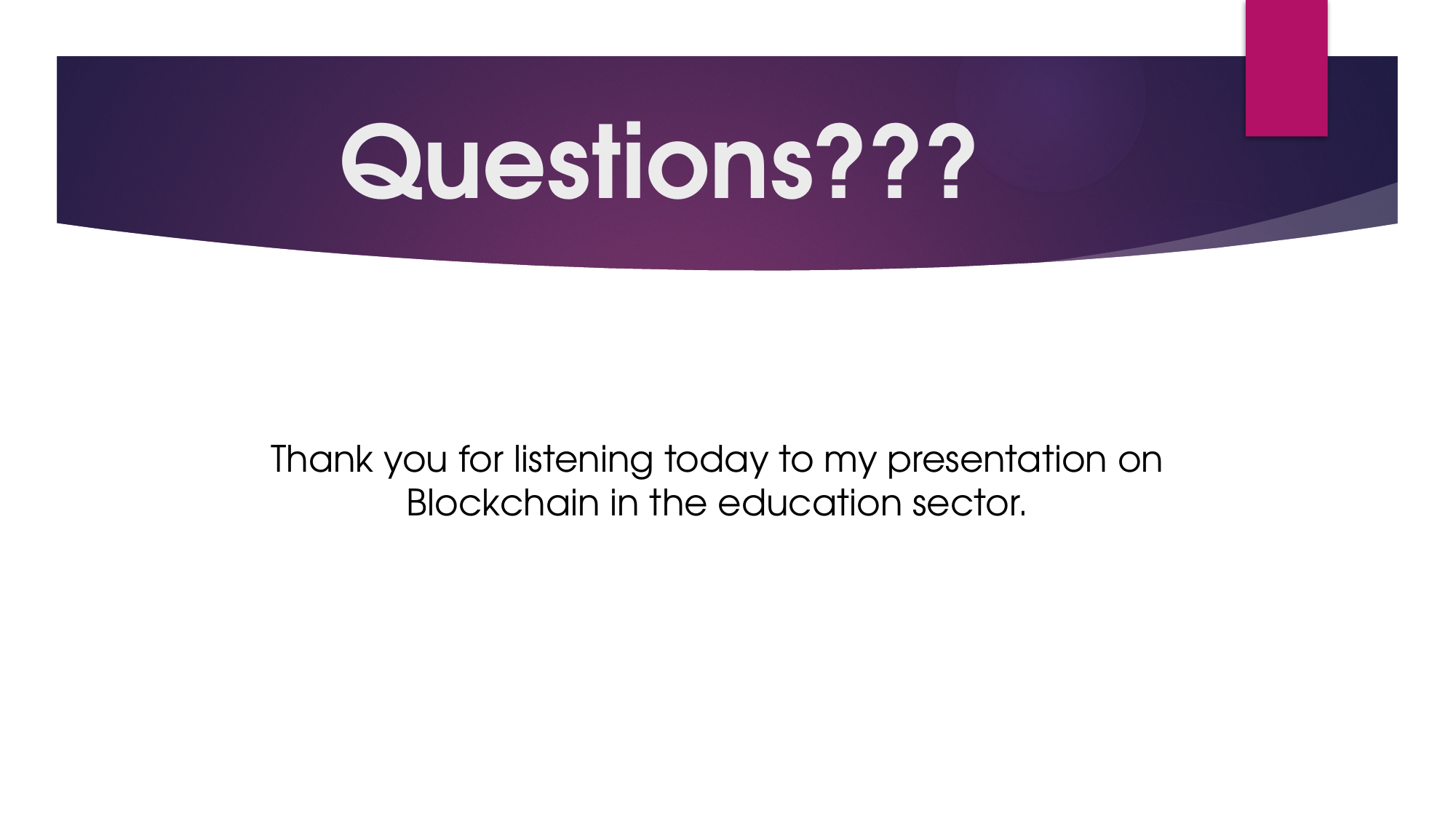

# Questions???
Thank you for listening today to my presentation on Blockchain in the education sector.